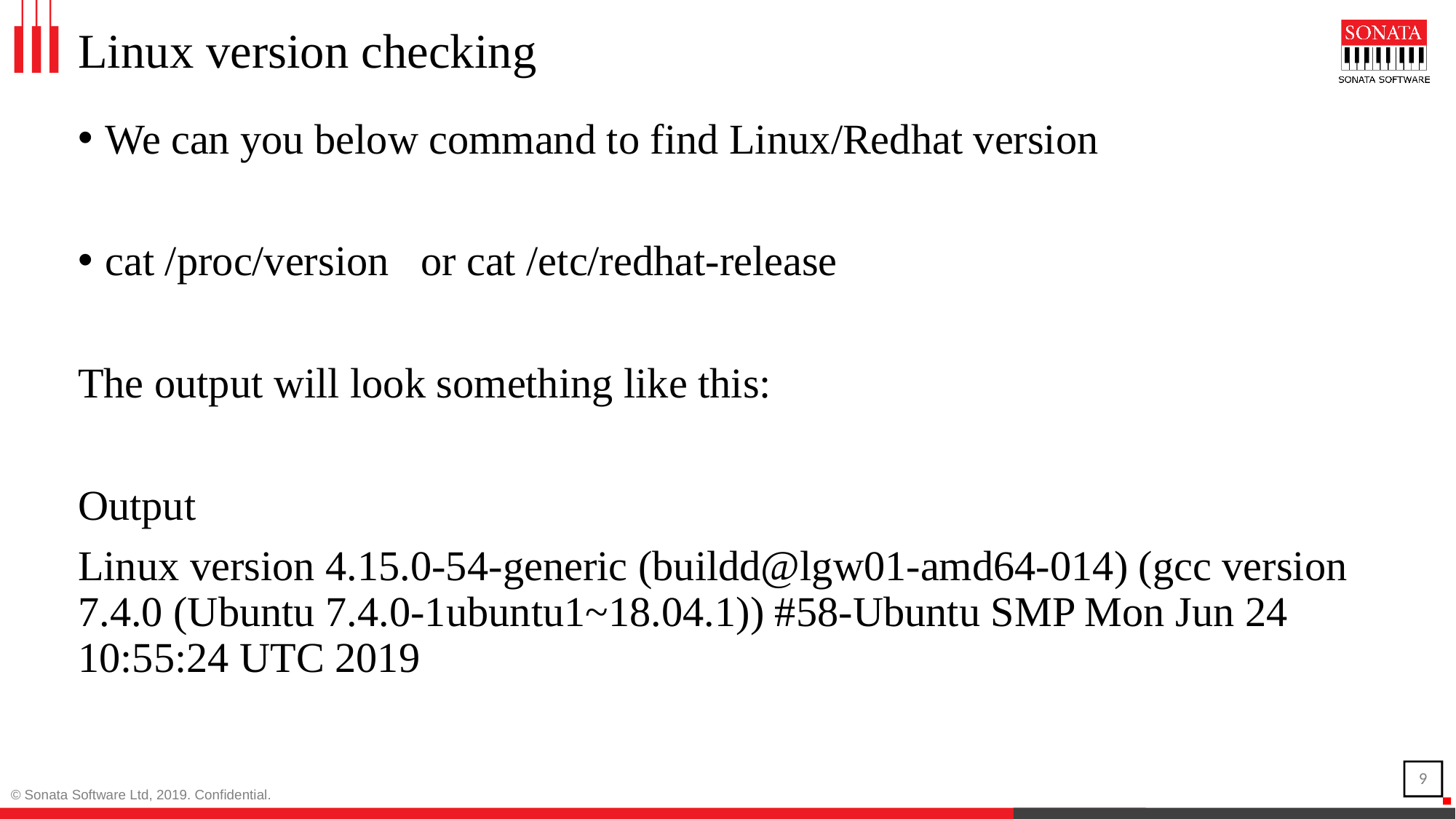

# Linux version checking
We can you below command to find Linux/Redhat version

cat /proc/version   or cat /etc/redhat-release

The output will look something like this:

Output
Linux version 4.15.0-54-generic (buildd@lgw01-amd64-014) (gcc version 7.4.0 (Ubuntu 7.4.0-1ubuntu1~18.04.1)) #58-Ubuntu SMP Mon Jun 24 10:55:24 UTC 2019